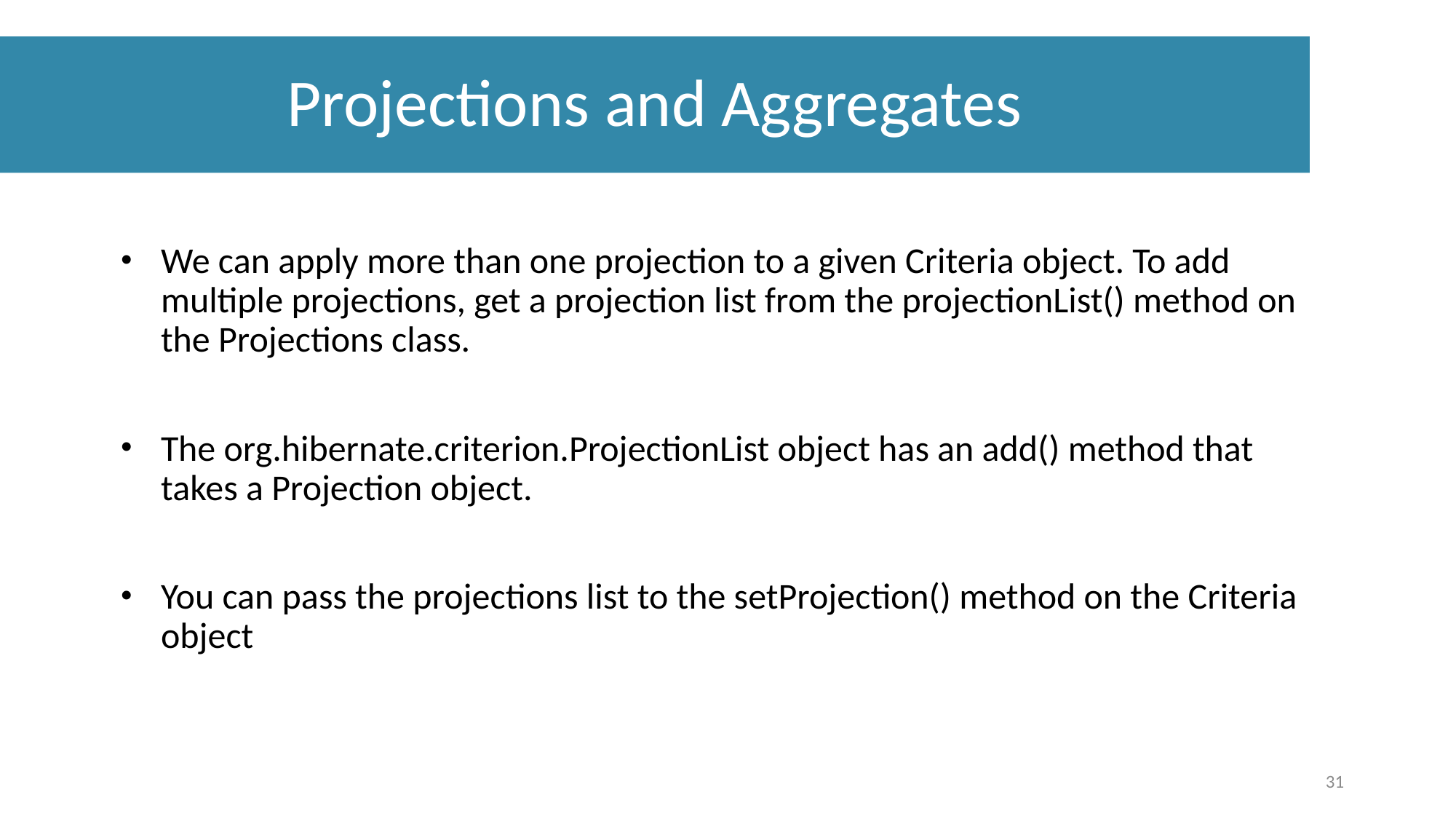

Projections and Aggregates
We can apply more than one projection to a given Criteria object. To add multiple projections, get a projection list from the projectionList() method on the Projections class.

The org.hibernate.criterion.ProjectionList object has an add() method that takes a Projection object.

You can pass the projections list to the setProjection() method on the Criteria object
31